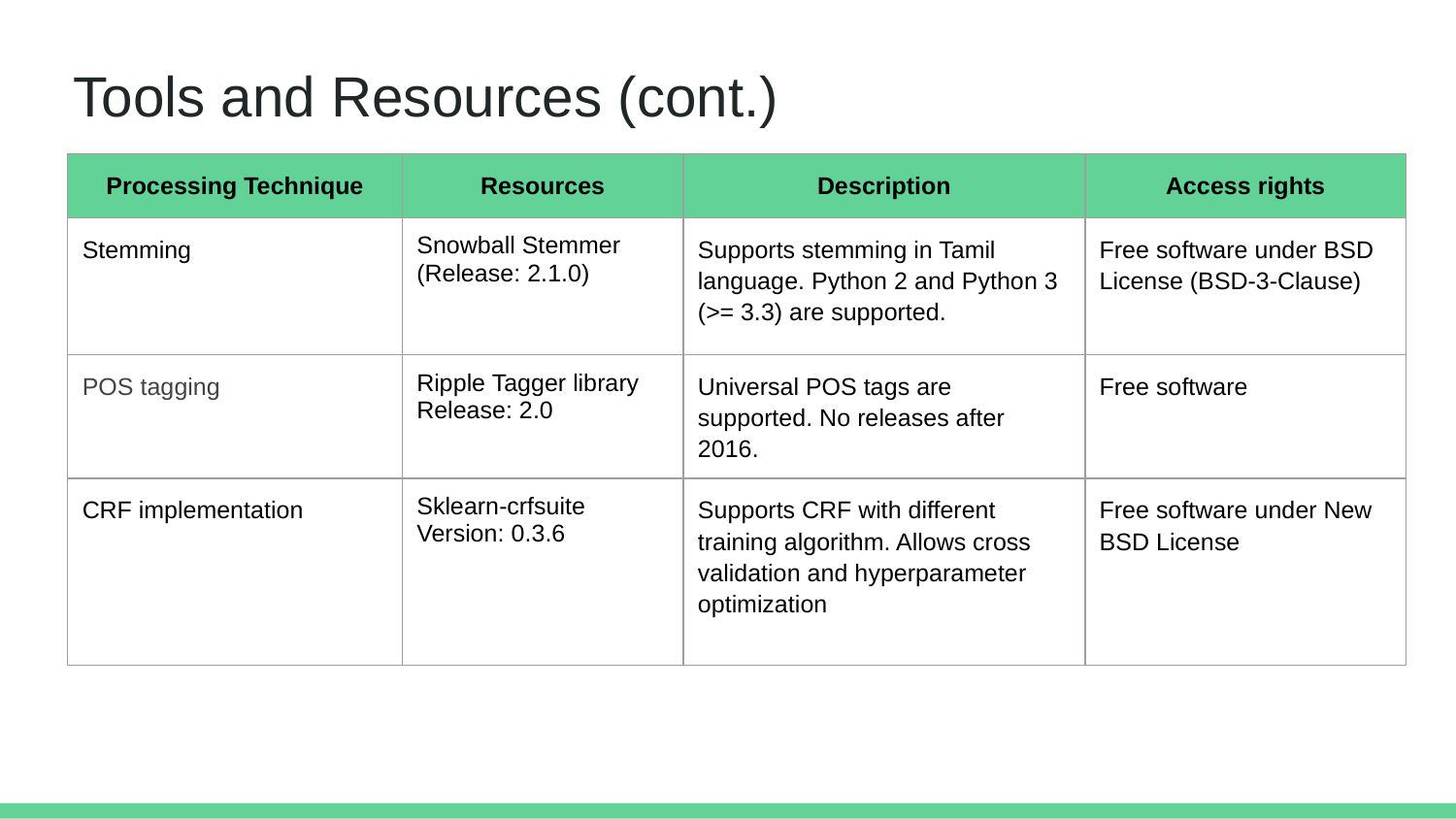

# Tools and Resources (cont.)
| Processing Technique | Resources | Description | Access rights |
| --- | --- | --- | --- |
| Stemming | Snowball Stemmer (Release: 2.1.0) | Supports stemming in Tamil language. Python 2 and Python 3 (>= 3.3) are supported. | Free software under BSD License (BSD-3-Clause) |
| POS tagging | Ripple Tagger library Release: 2.0 | Universal POS tags are supported. No releases after 2016. | Free software |
| CRF implementation | Sklearn-crfsuite Version: 0.3.6 | Supports CRF with different training algorithm. Allows cross validation and hyperparameter optimization | Free software under New BSD License |